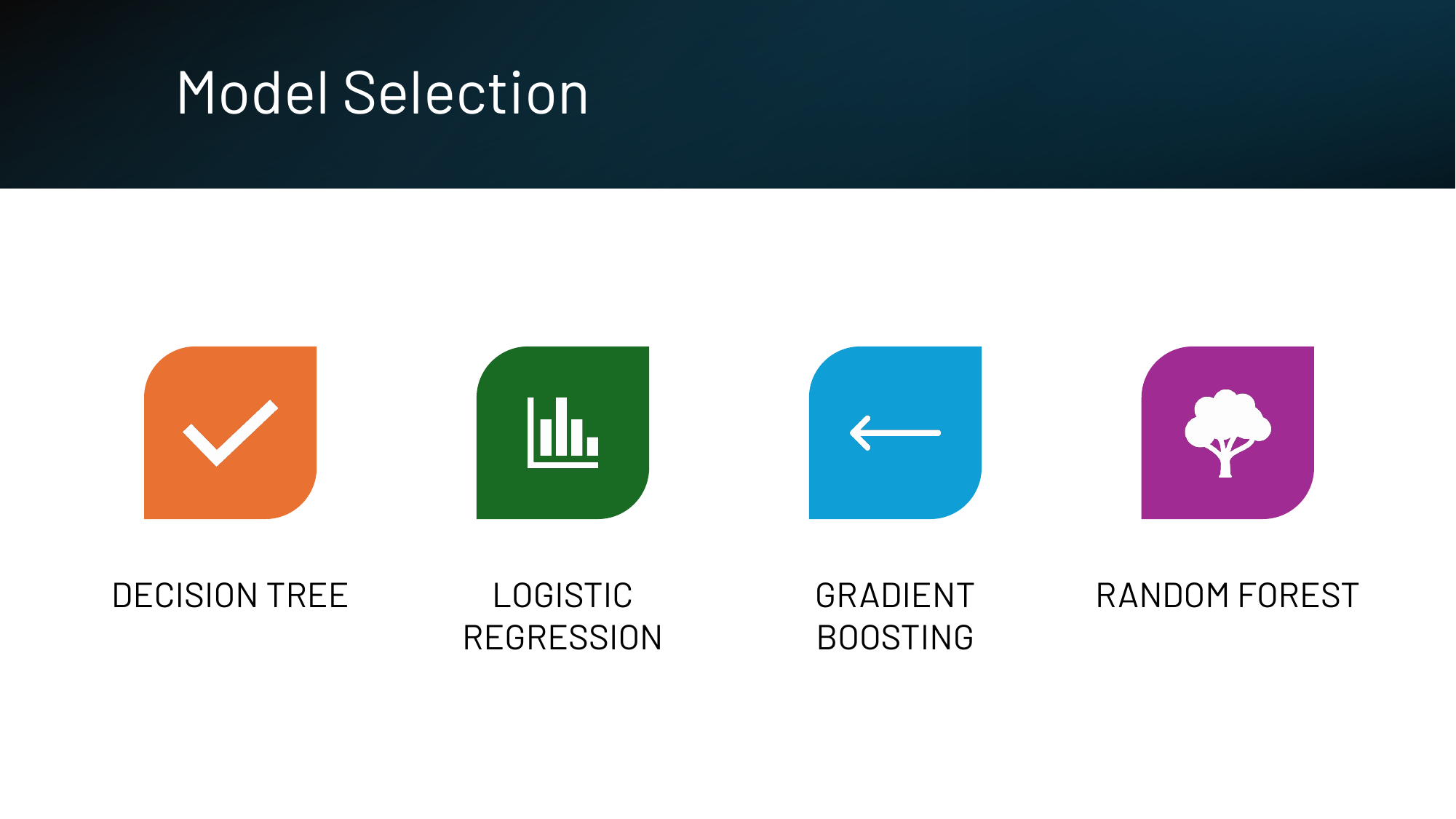

# Model Selection
Decision Tree
Logistic Regression
Gradient Boosting
Random Forest